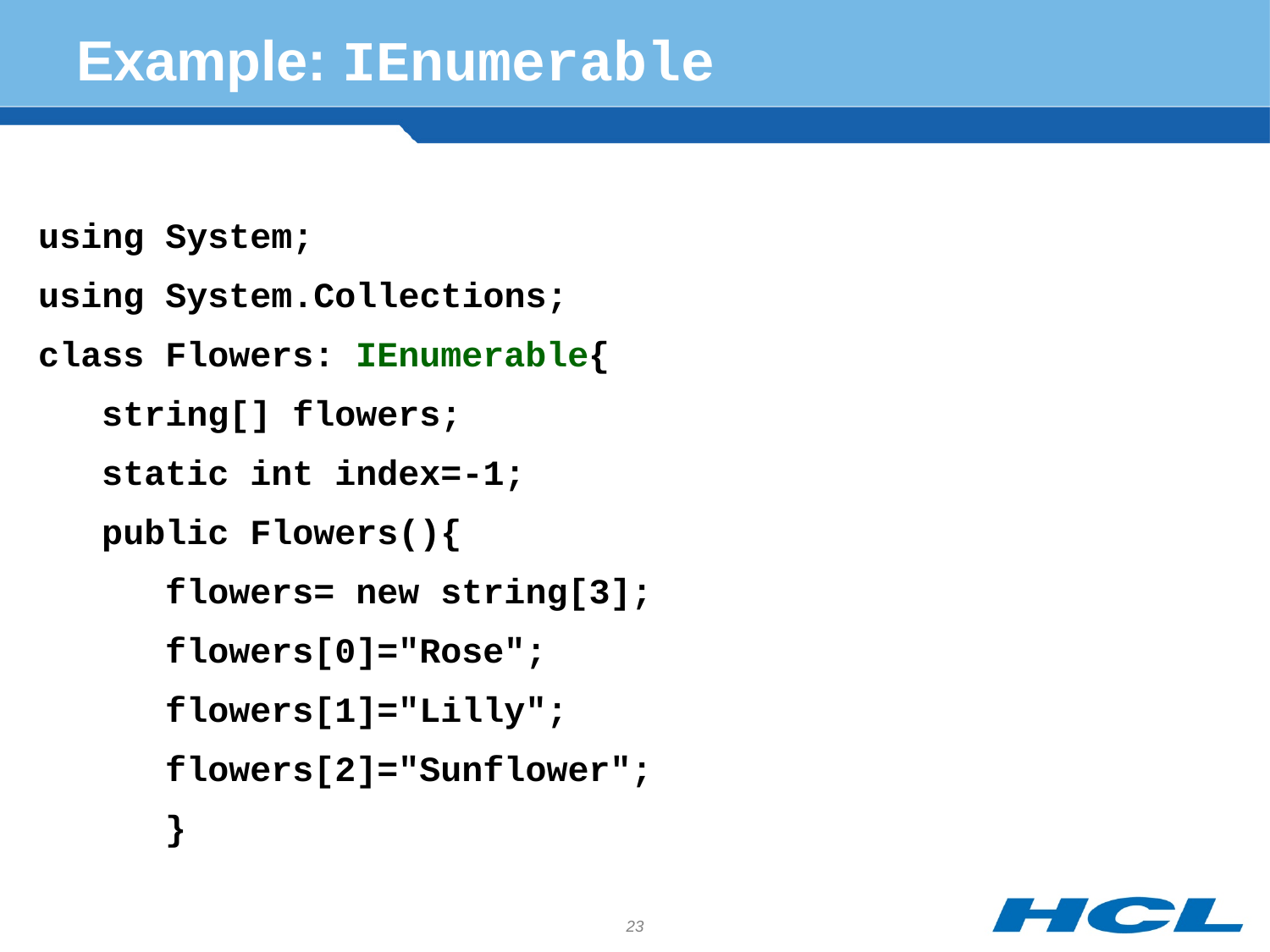

# Example: IEnumerable
using System;
using System.Collections;
class Flowers: IEnumerable{
string[] flowers;
static int index=-1;
public Flowers(){
flowers= new string[3];
flowers[0]="Rose";
flowers[1]="Lilly";
flowers[2]="Sunflower";
}
23